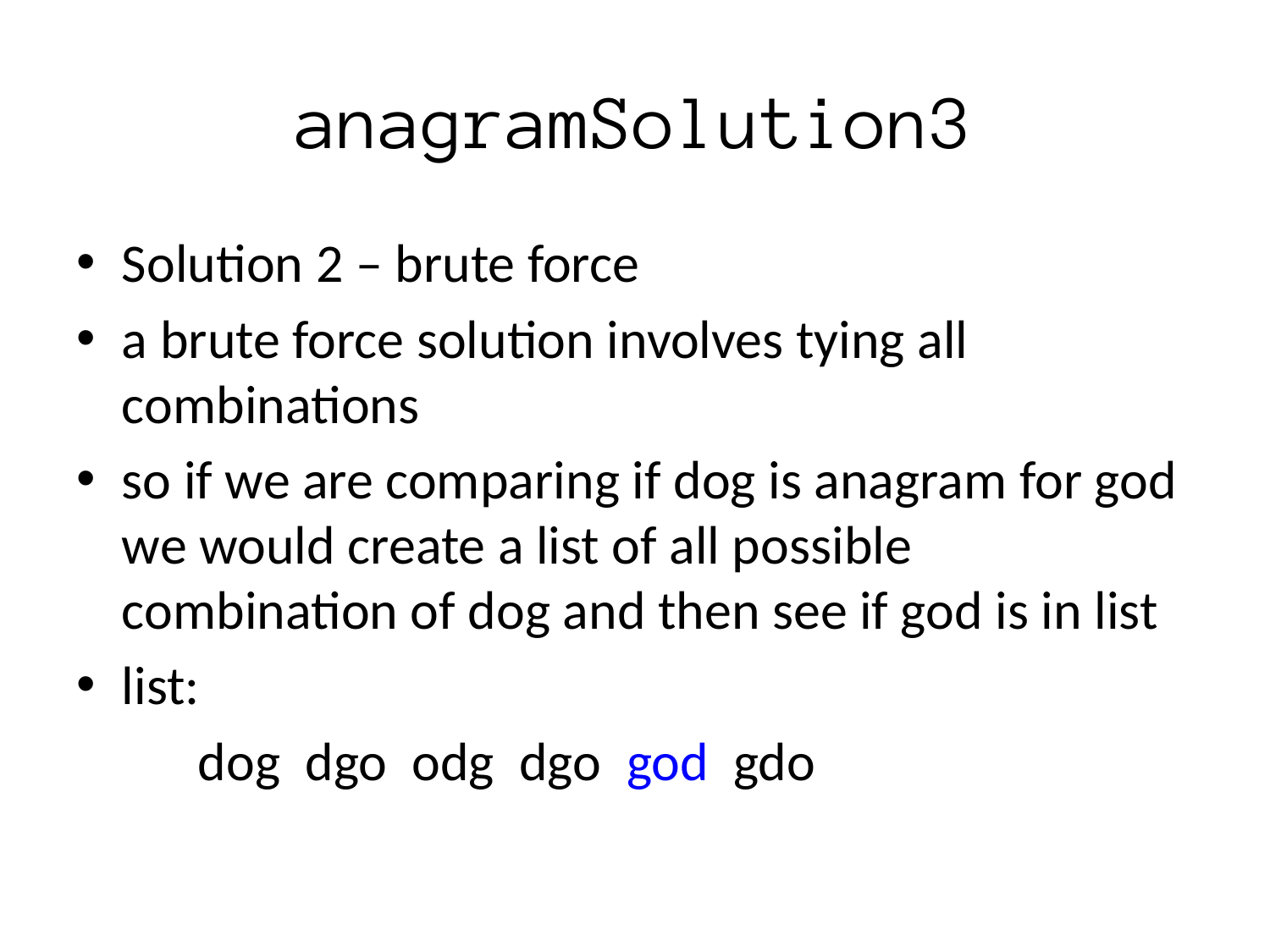

# anagramSolution3
Solution 2 – brute force
a brute force solution involves tying all combinations
so if we are comparing if dog is anagram for god we would create a list of all possible combination of dog and then see if god is in list
list:
		dog  dgo  odg  dgo  god  gdo